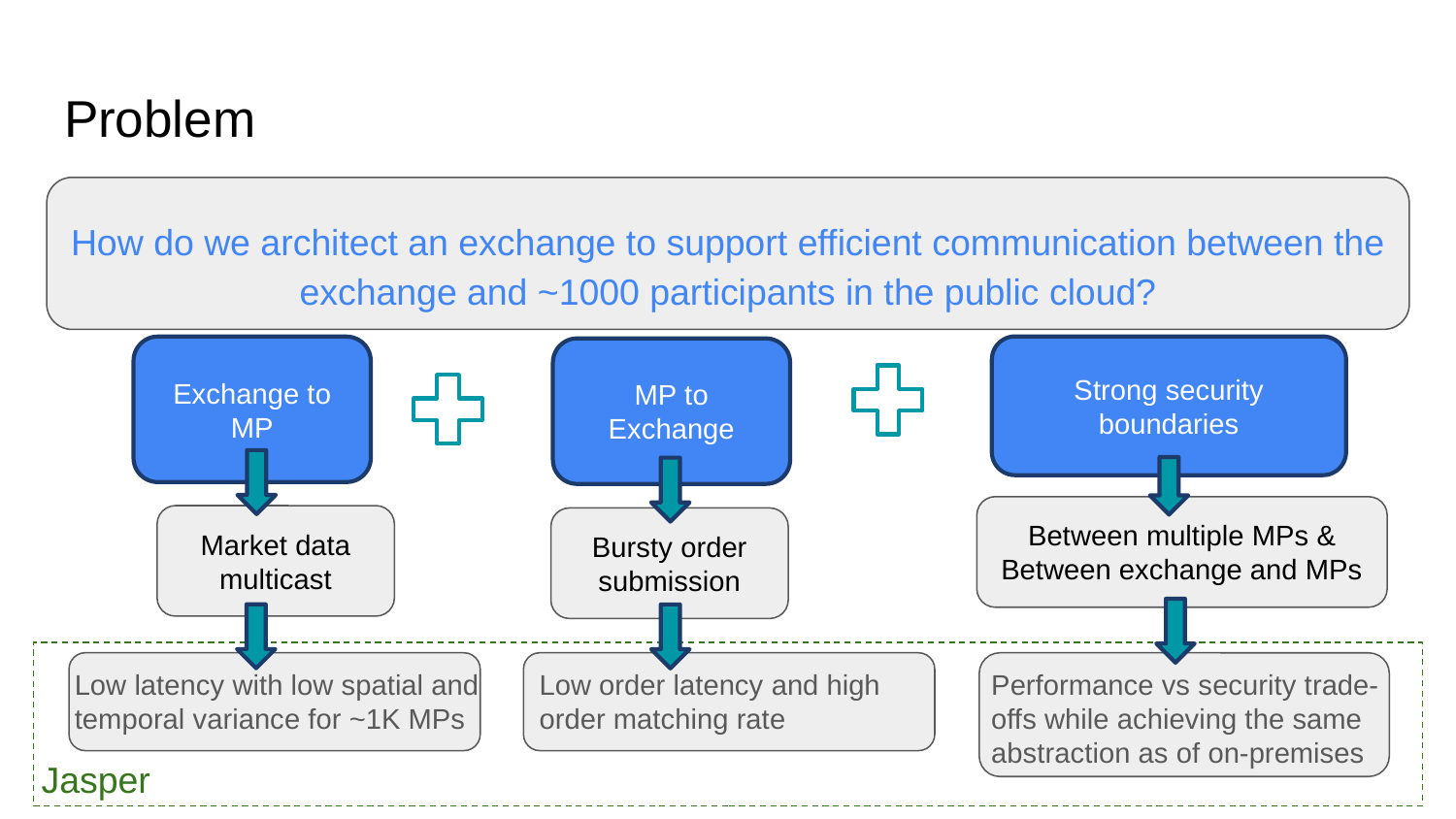

# Problem

How do we architect an exchange to support efficient communication between the exchange and ~1000 participants in the public cloud?
Strong security boundaries
Exchange to MP
MP to Exchange

Between multiple MPs &
Between exchange and MPs
Market data multicast
Bursty order submission

Performance vs security trade-offs while achieving the same abstraction as of on-premises
Low latency with low spatial and temporal variance for ~1K MPs
Low order latency and high order matching rate

Jasper